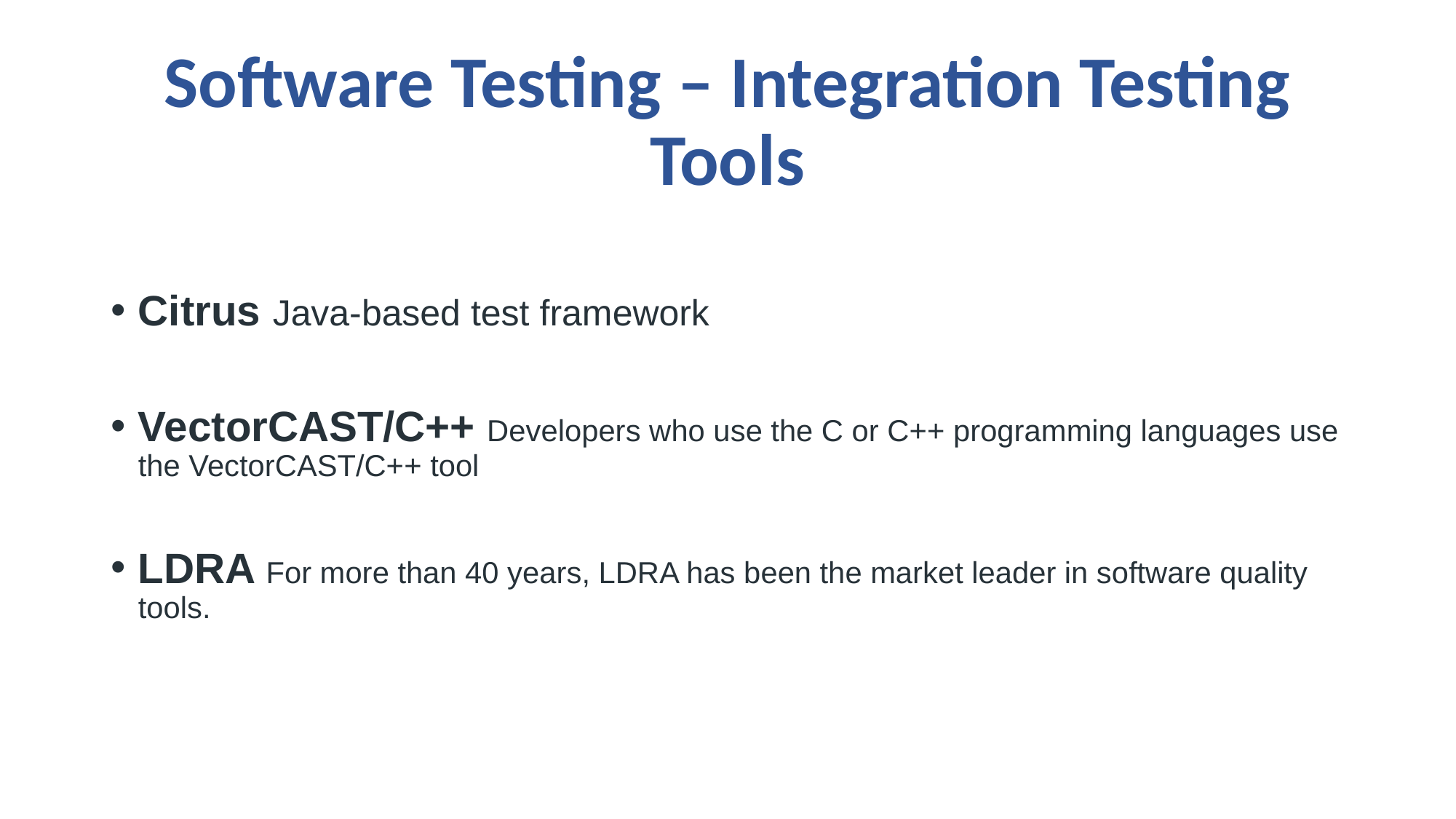

# Software Testing – Integration Testing Tools

Citrus Java-based test framework

VectorCAST/C++ Developers who use the C or C++ programming languages use the VectorCAST/C++ tool

LDRA For more than 40 years, LDRA has been the market leader in software quality tools.